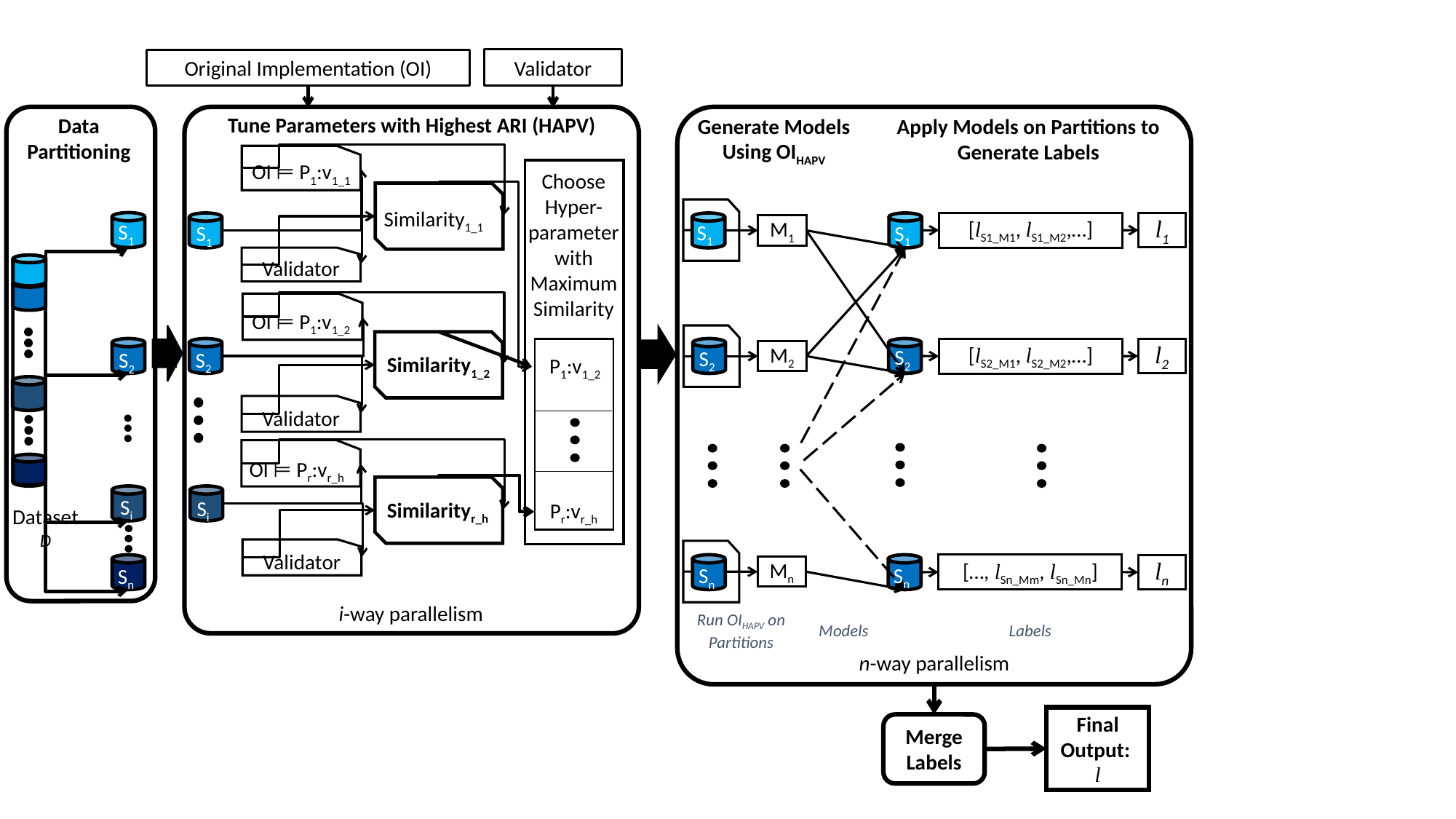

Validator
Original Implementation (OI)
Tune Parameters with Highest ARI (HAPV)

Data Partitioning
Generate Models Using OIHAPV
Apply Models on Partitions to Generate Labels

OI ⊨ P1:v1_1

Choose Hyper-parameter with Maximum Similarity

__
Similarity1_1

[lS1_M1, lS1_M2,…]

l1
S1
S1
S1
S1
M1
Validator

OI ⊨ P1:v1_2

_

S2
[lS2_M1, lS2_M2,…]

l2
S2
M2
S2
S2
Similarity1_2
P1:v1_2

Validator

OI ⊨ Pr:vr_h

Si
Si
Similarityr_h
Pr:vr_h
Dataset
D

Validator

[…, lSn_Mm, lSn_Mn]

ln
Mn
Sn
Sn
Sn
i-way parallelism
Run OIHAPV on Partitions
Labels
Models
n-way parallelism
Final Output:
l
Merge Labels